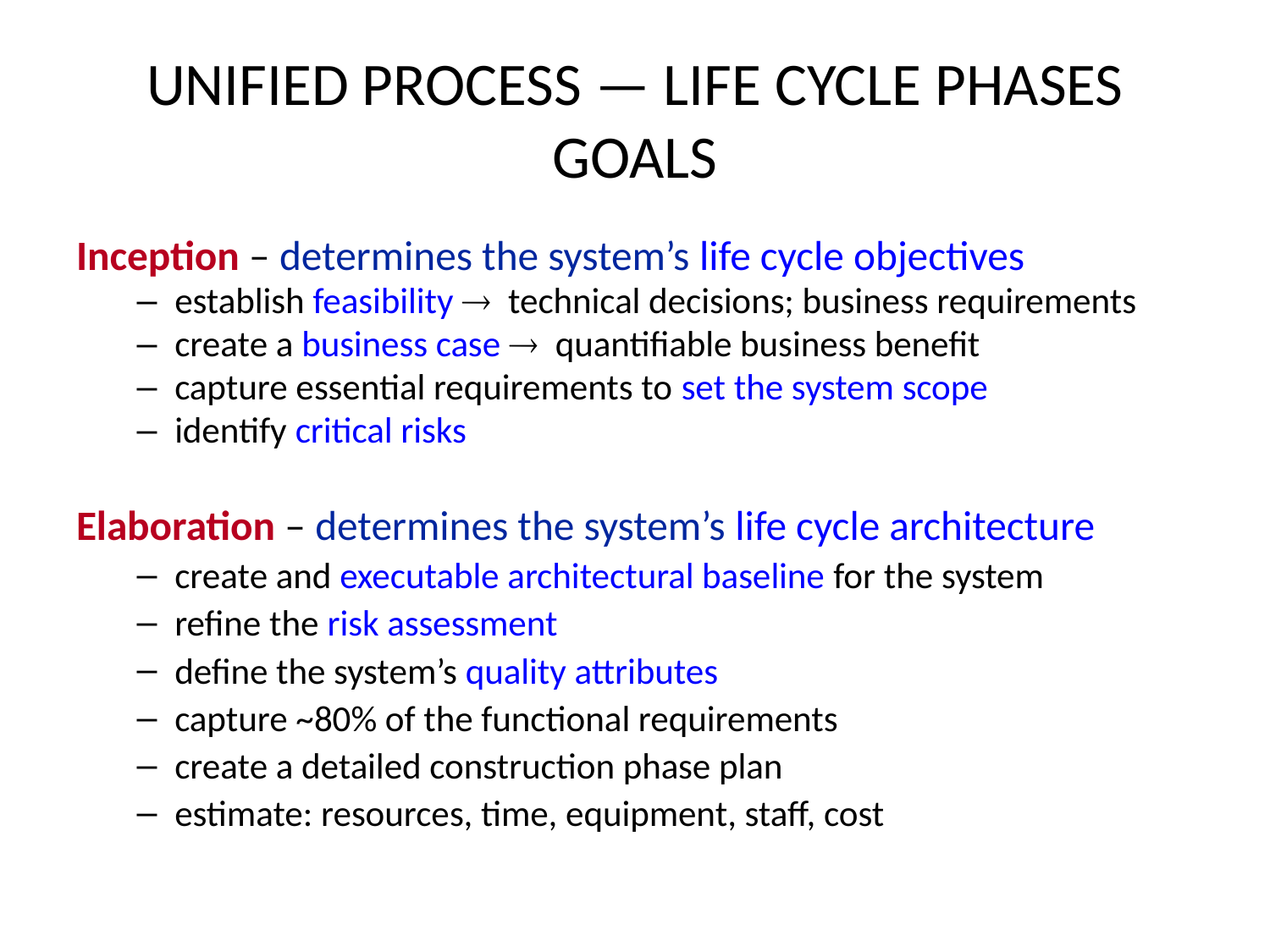

# UNIFIED PROCESS — LIFE CYCLE PHASES GOALS
Inception – determines the system’s life cycle objectives
establish feasibility →  technical decisions; business requirements
create a business case →  quantifiable business benefit
capture essential requirements to set the system scope
identify critical risks
Elaboration – determines the system’s life cycle architecture
create and executable architectural baseline for the system
refine the risk assessment
define the system’s quality attributes
capture ~80% of the functional requirements
create a detailed construction phase plan
estimate: resources, time, equipment, staff, cost